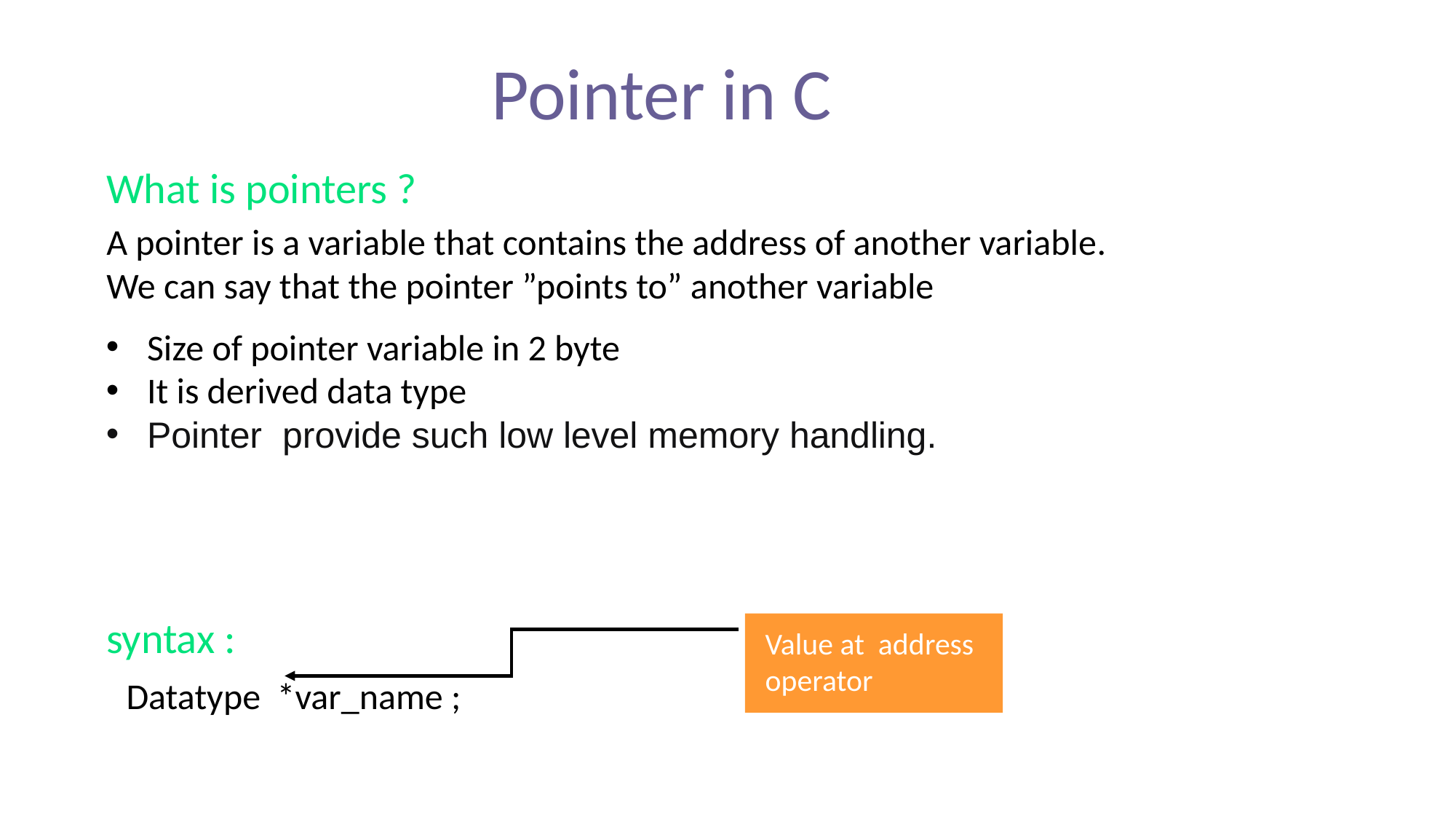

Pointer in C
What is pointers ?
A pointer is a variable that contains the address of another variable.
We can say that the pointer ”points to” another variable
Size of pointer variable in 2 byte
It is derived data type
Pointer  provide such low level memory handling.
syntax :

Value at  address operator
Datatype  *var_name ;